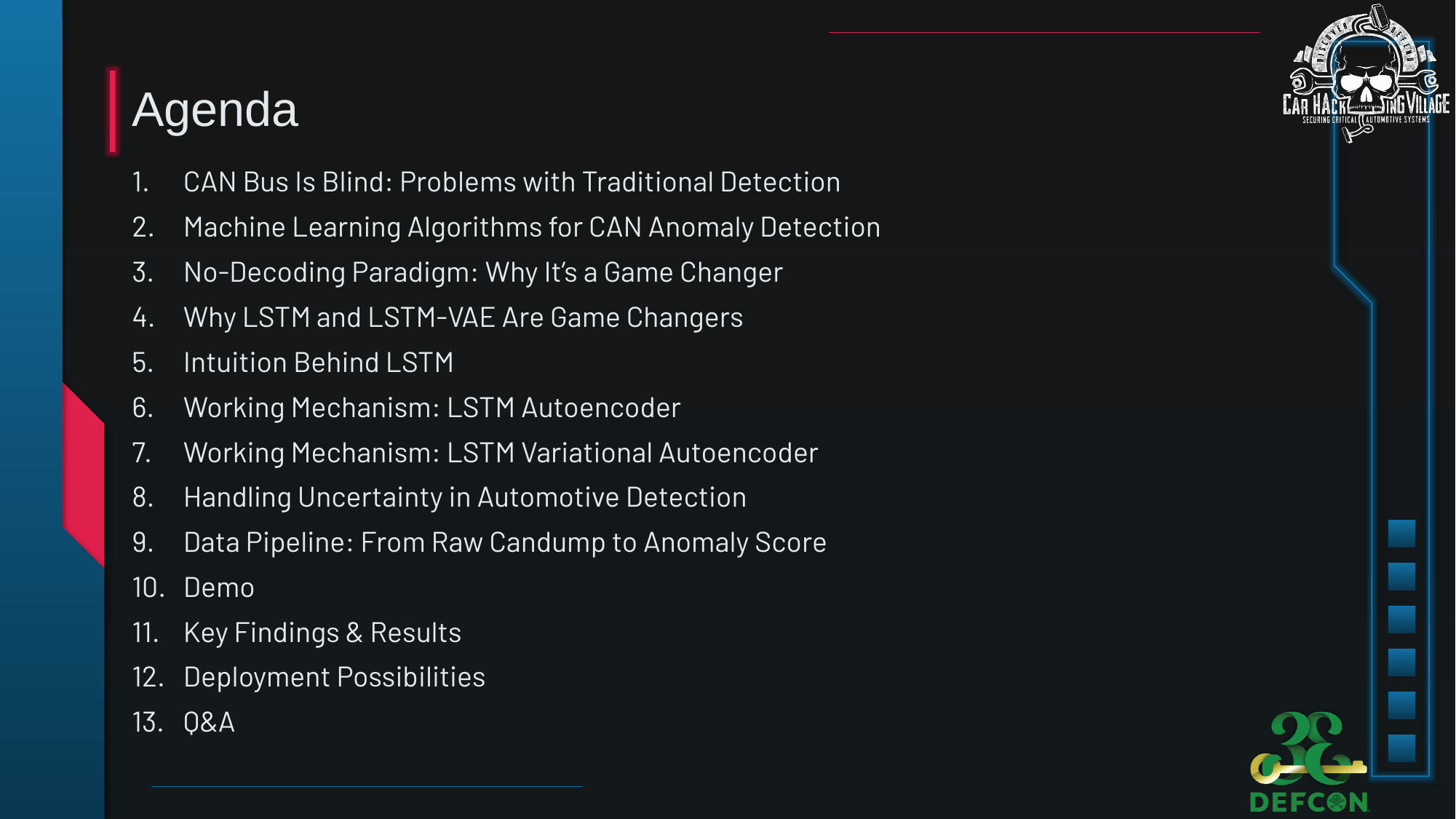

# Agenda
CAN Bus Is Blind: Problems with Traditional Detection
Machine Learning Algorithms for CAN Anomaly Detection
No-Decoding Paradigm: Why It’s a Game Changer
Why LSTM and LSTM-VAE Are Game Changers
Intuition Behind LSTM
Working Mechanism: LSTM Autoencoder
Working Mechanism: LSTM Variational Autoencoder
Handling Uncertainty in Automotive Detection
Data Pipeline: From Raw Candump to Anomaly Score
Demo
Key Findings & Results
Deployment Possibilities
Q&A